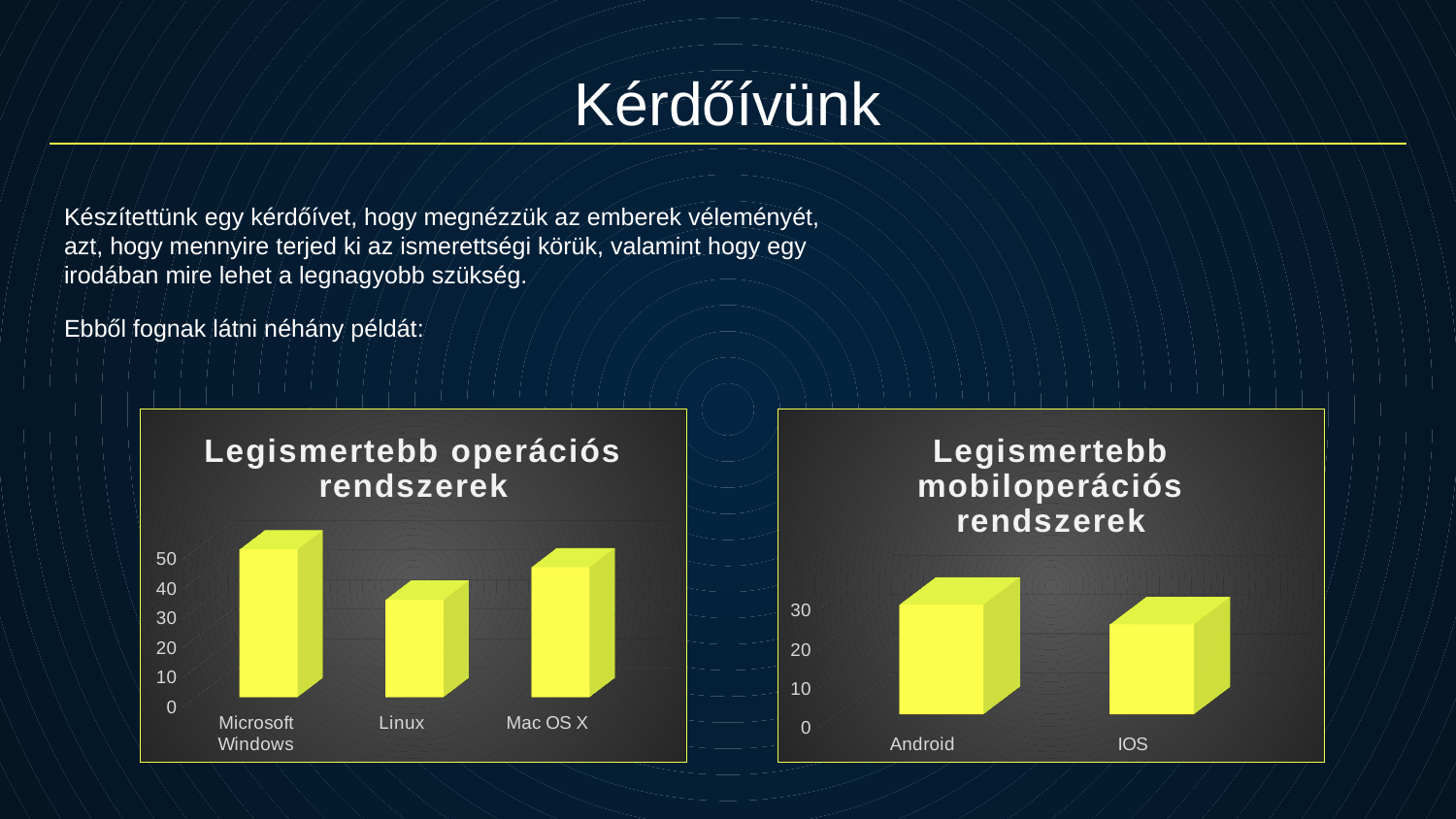

# Kérdőívünk
Készítettünk egy kérdőívet, hogy megnézzük az emberek véleményét, azt, hogy mennyire terjed ki az ismerettségi körük, valamint hogy egy irodában mire lehet a legnagyobb szükség.
Ebből fognak látni néhány példát:

[unsupported chart]

[unsupported chart]